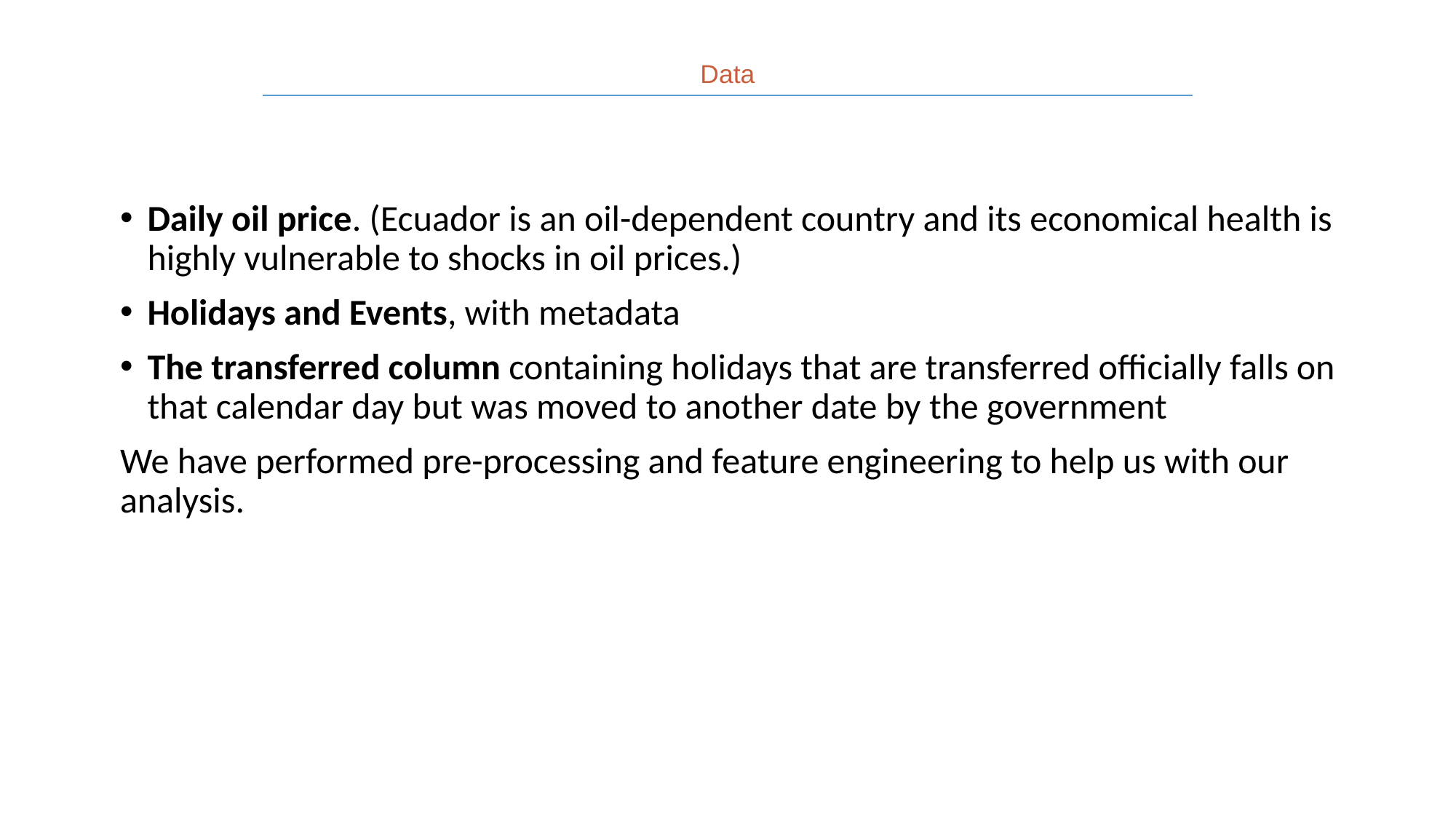

Data

Daily oil price. (Ecuador is an oil-dependent country and its economical health is highly vulnerable to shocks in oil prices.)
Holidays and Events, with metadata
The transferred column containing holidays that are transferred officially falls on that calendar day but was moved to another date by the government
We have performed pre-processing and feature engineering to help us with our analysis.